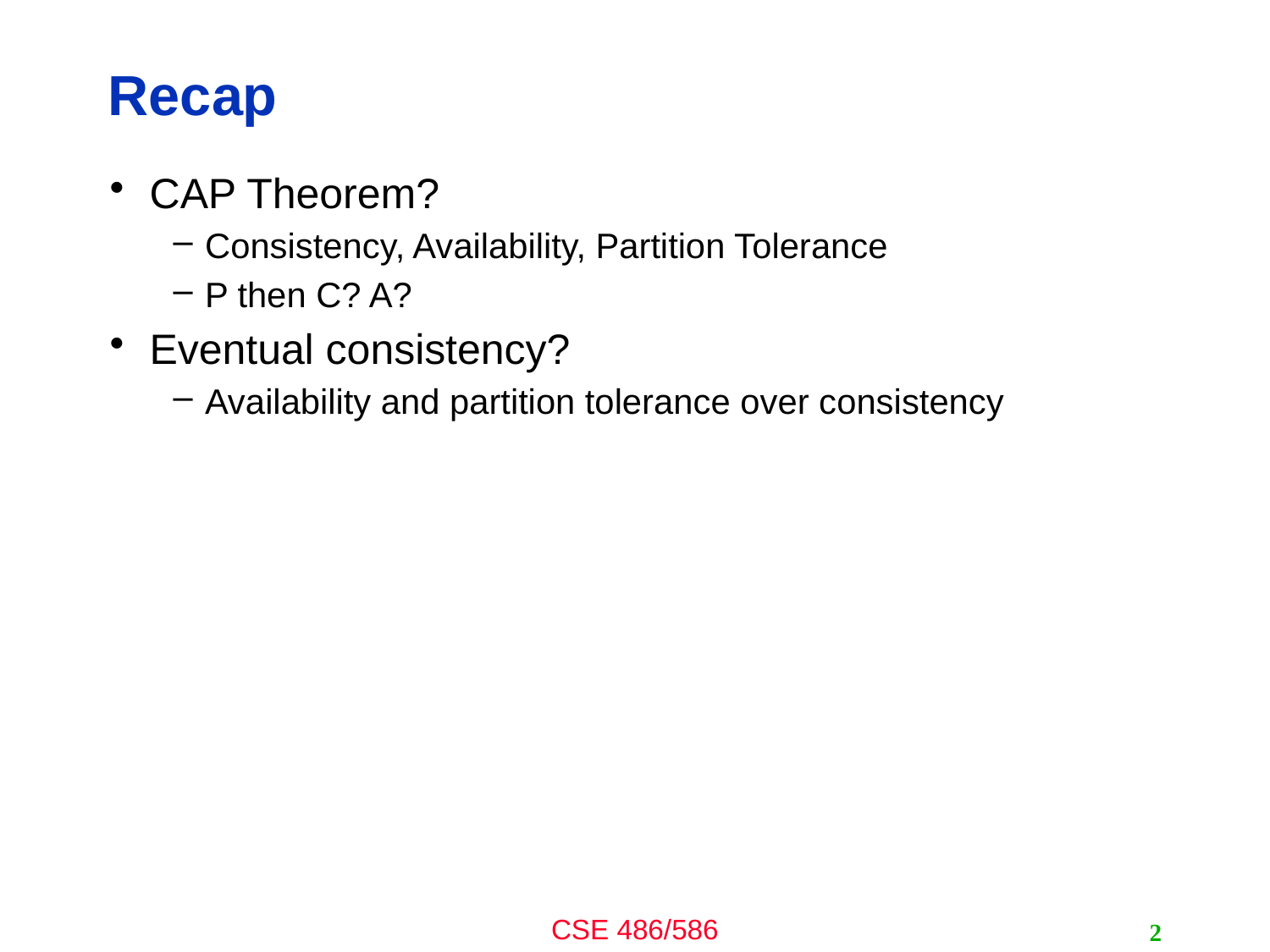

# Recap
CAP Theorem?
Consistency, Availability, Partition Tolerance
P then C? A?
Eventual consistency?
Availability and partition tolerance over consistency

2